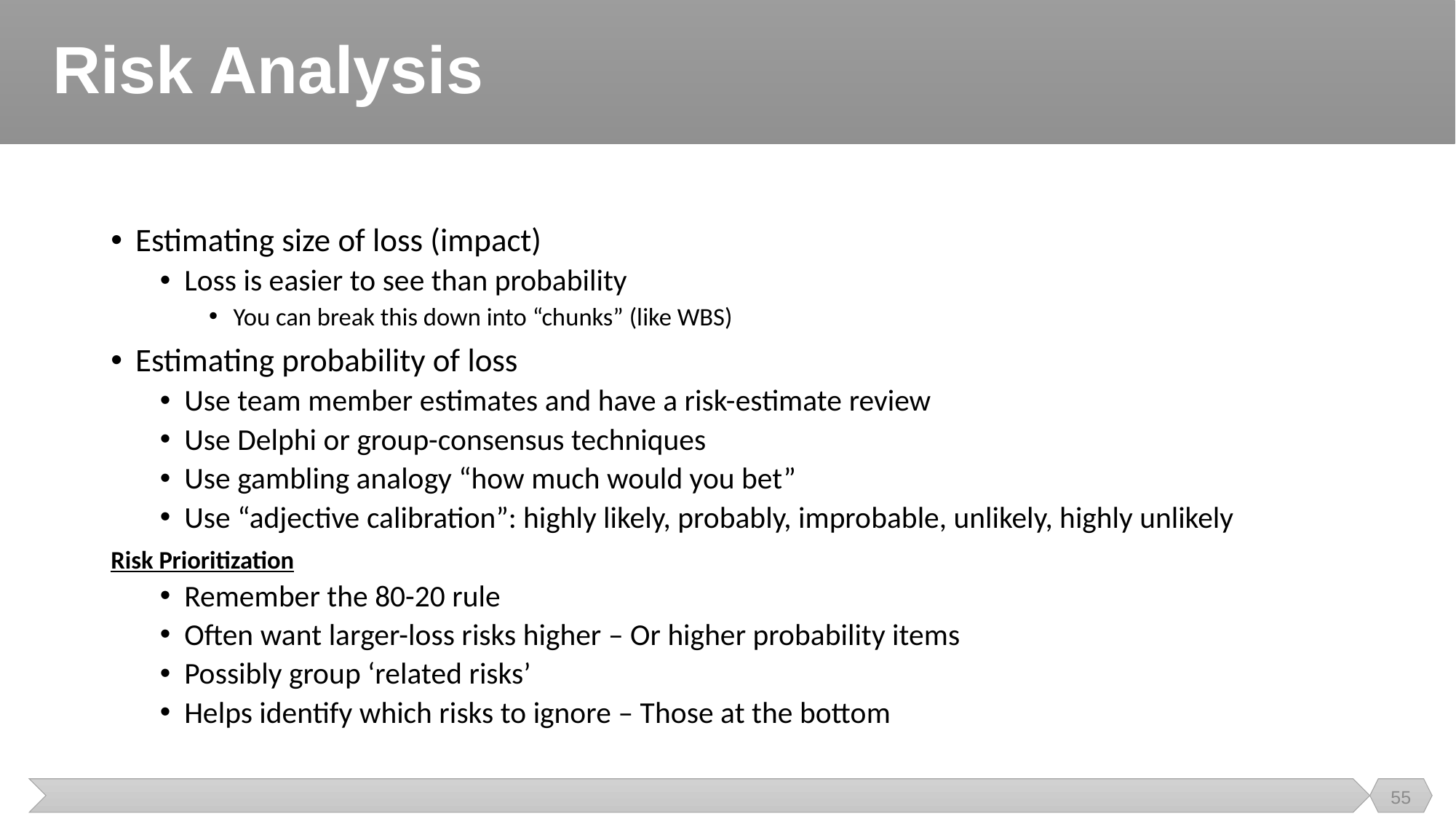

# Risk Analysis
Estimating size of loss (impact)
Loss is easier to see than probability
You can break this down into “chunks” (like WBS)
Estimating probability of loss
Use team member estimates and have a risk-estimate review
Use Delphi or group-consensus techniques
Use gambling analogy “how much would you bet”
Use “adjective calibration”: highly likely, probably, improbable, unlikely, highly unlikely
Risk Prioritization
Remember the 80-20 rule
Often want larger-loss risks higher – Or higher probability items
Possibly group ‘related risks’
Helps identify which risks to ignore – Those at the bottom

55